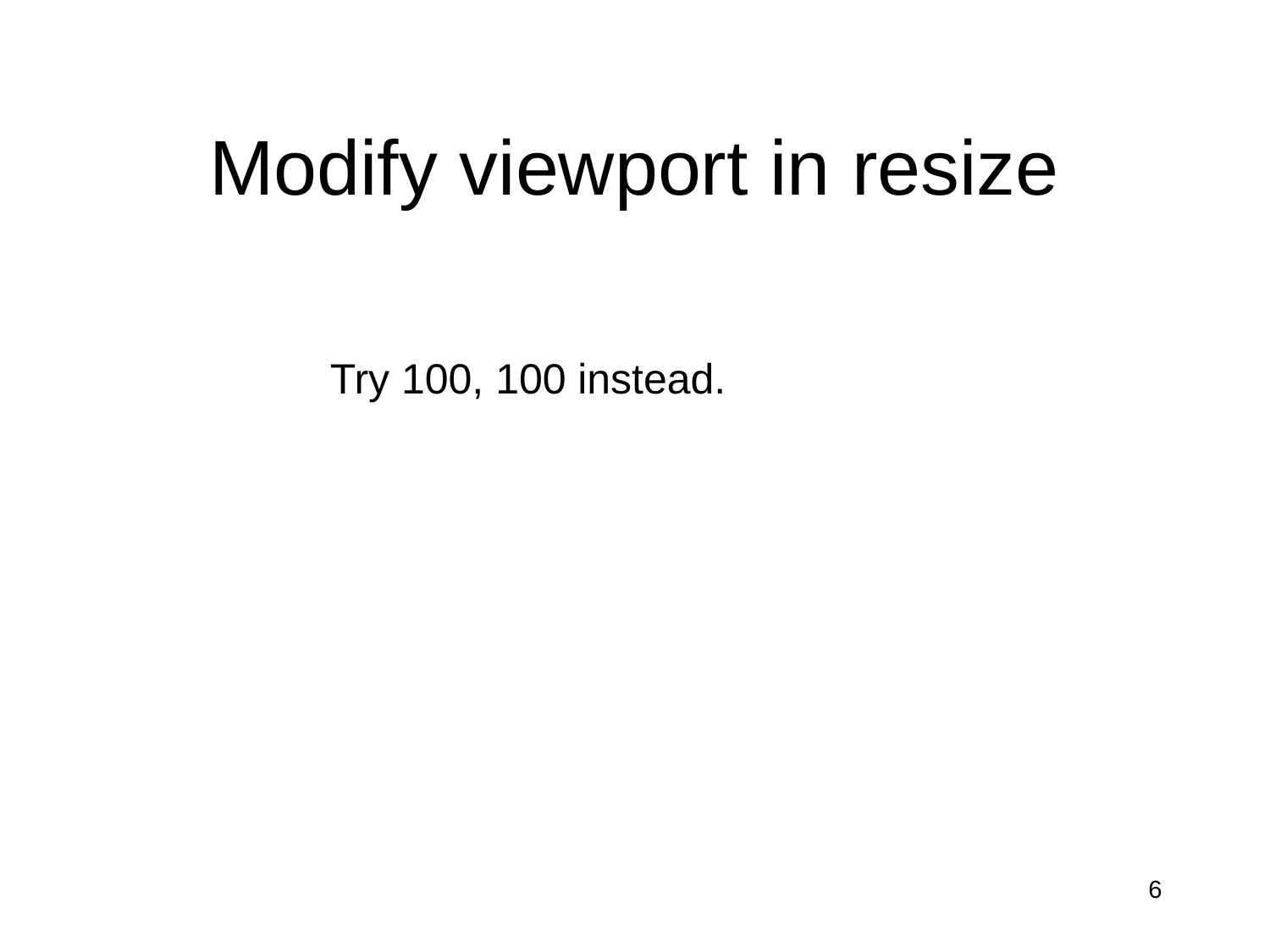

# Modify viewport in resize
Try 100, 100 instead.
6